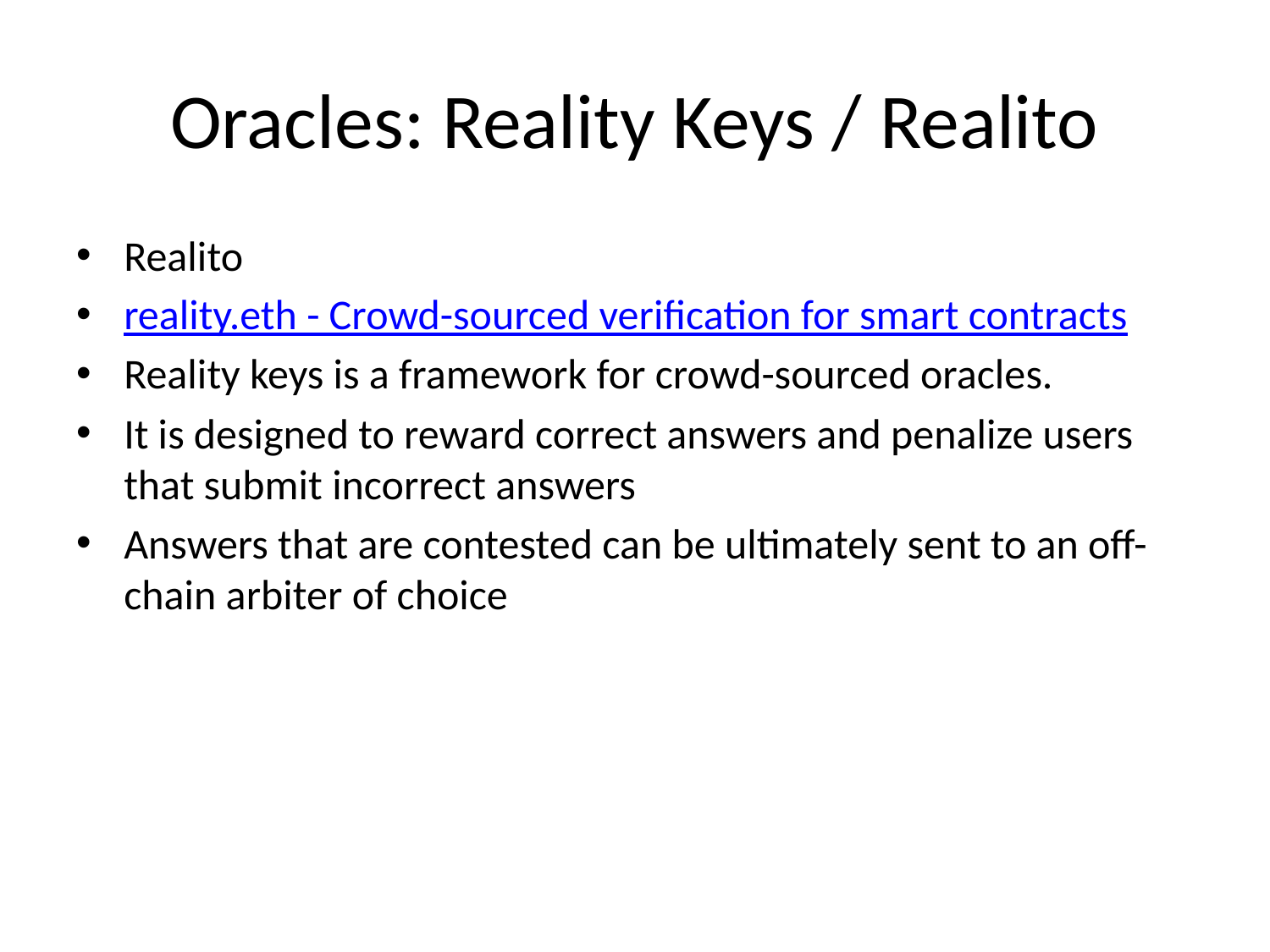

# Oracles: Reality Keys / Realito
Realito
reality.eth - Crowd-sourced verification for smart contracts
Reality keys is a framework for crowd-sourced oracles.
It is designed to reward correct answers and penalize users that submit incorrect answers
Answers that are contested can be ultimately sent to an off-chain arbiter of choice